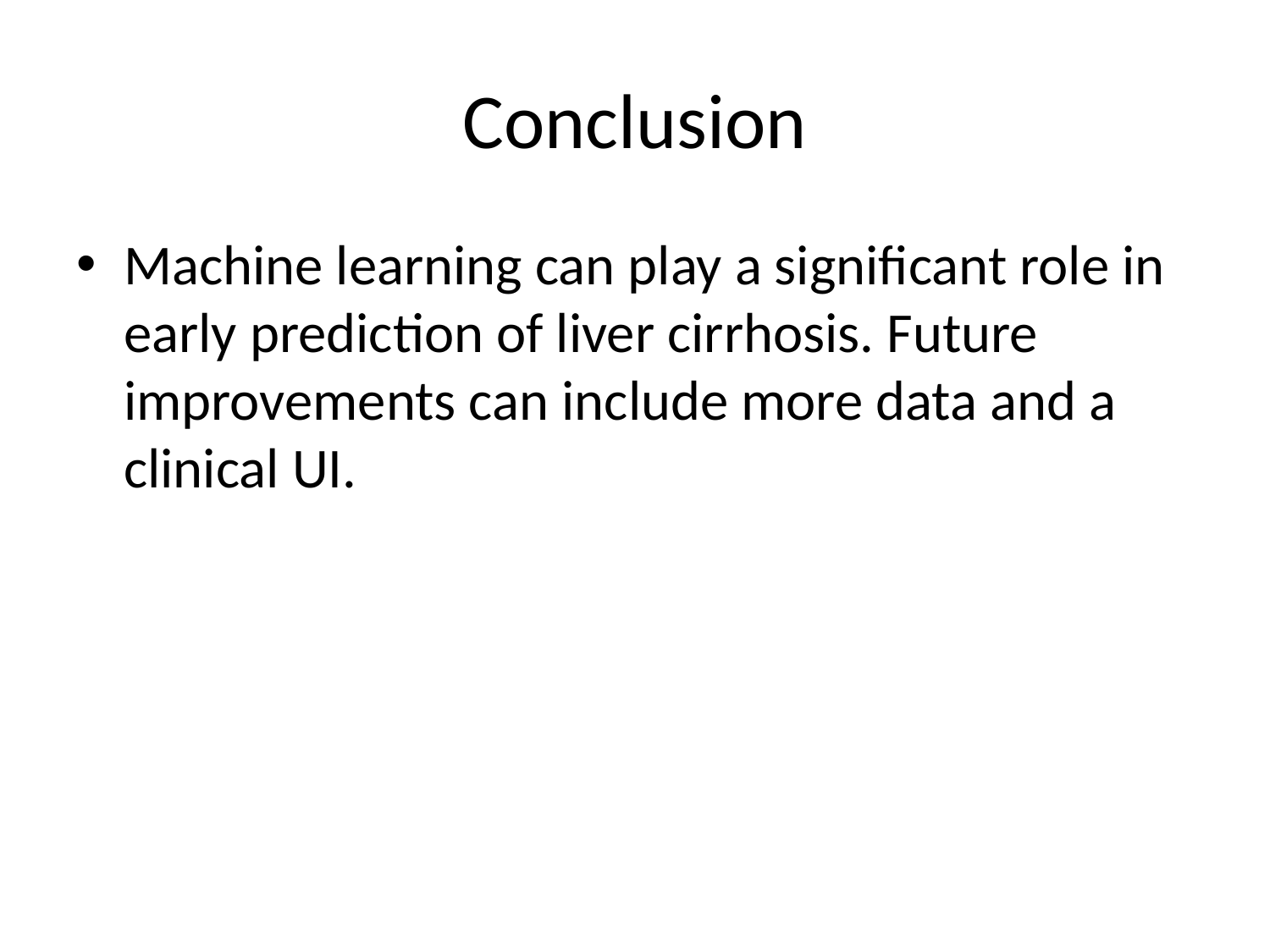

# Conclusion
Machine learning can play a significant role in early prediction of liver cirrhosis. Future improvements can include more data and a clinical UI.